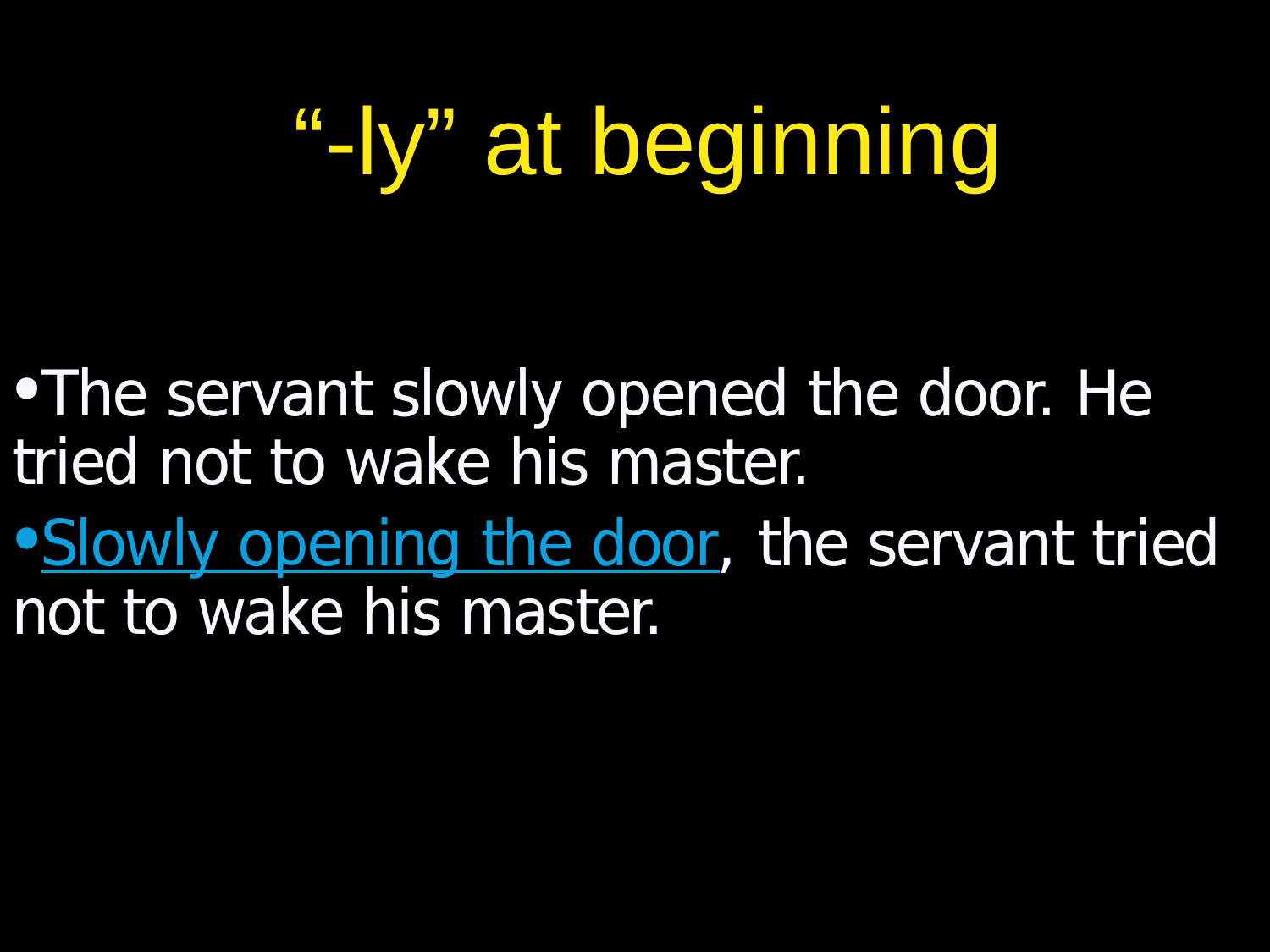

# “-ly” at beginning

The servant slowly opened the door. He tried not to wake his master.
Slowly opening the door, the servant tried not to wake his master.